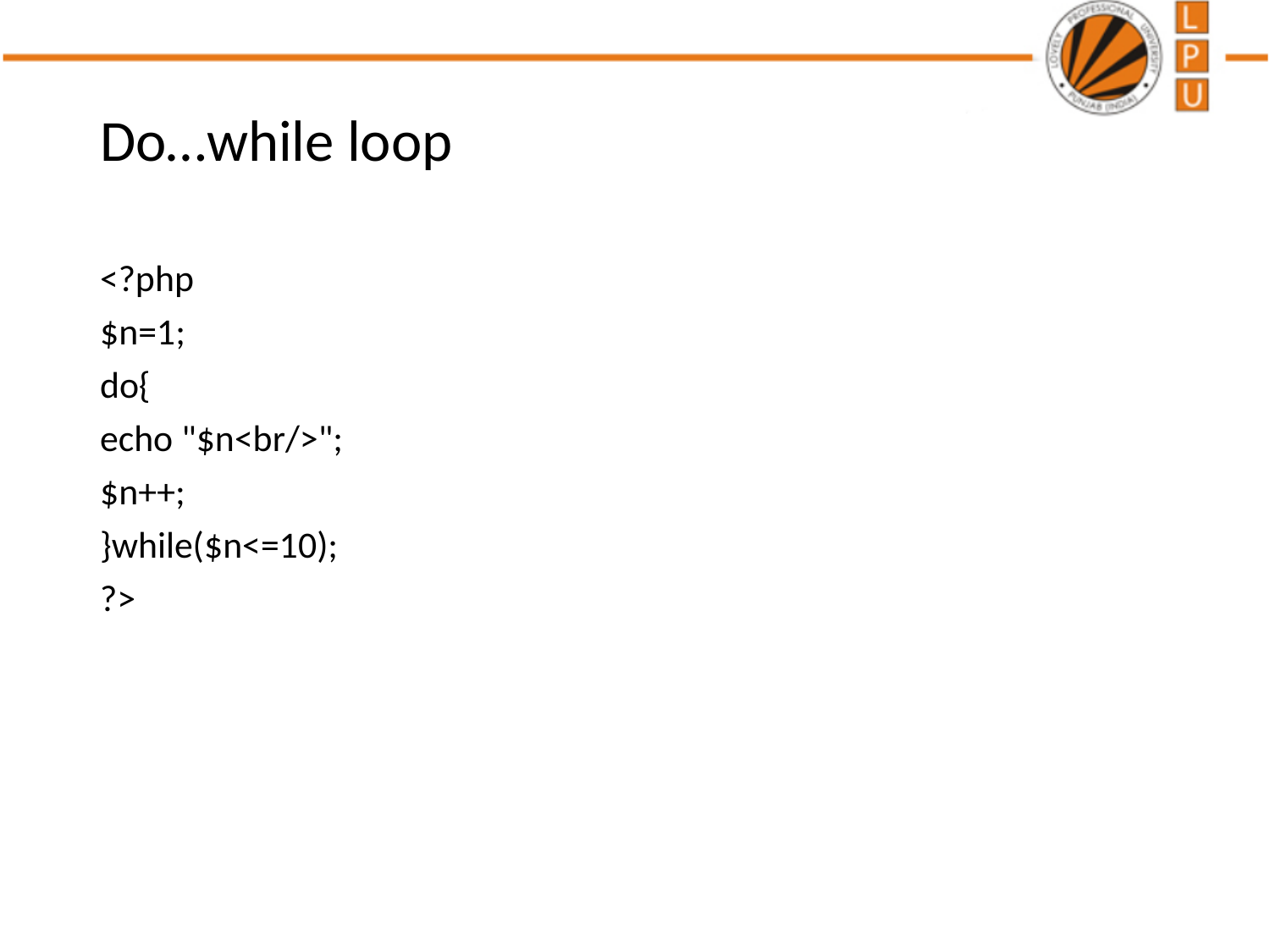

# Do…while loop
<?php
$n=1;
do{
echo "$n<br/>";
$n++;
}while($n<=10);
?>